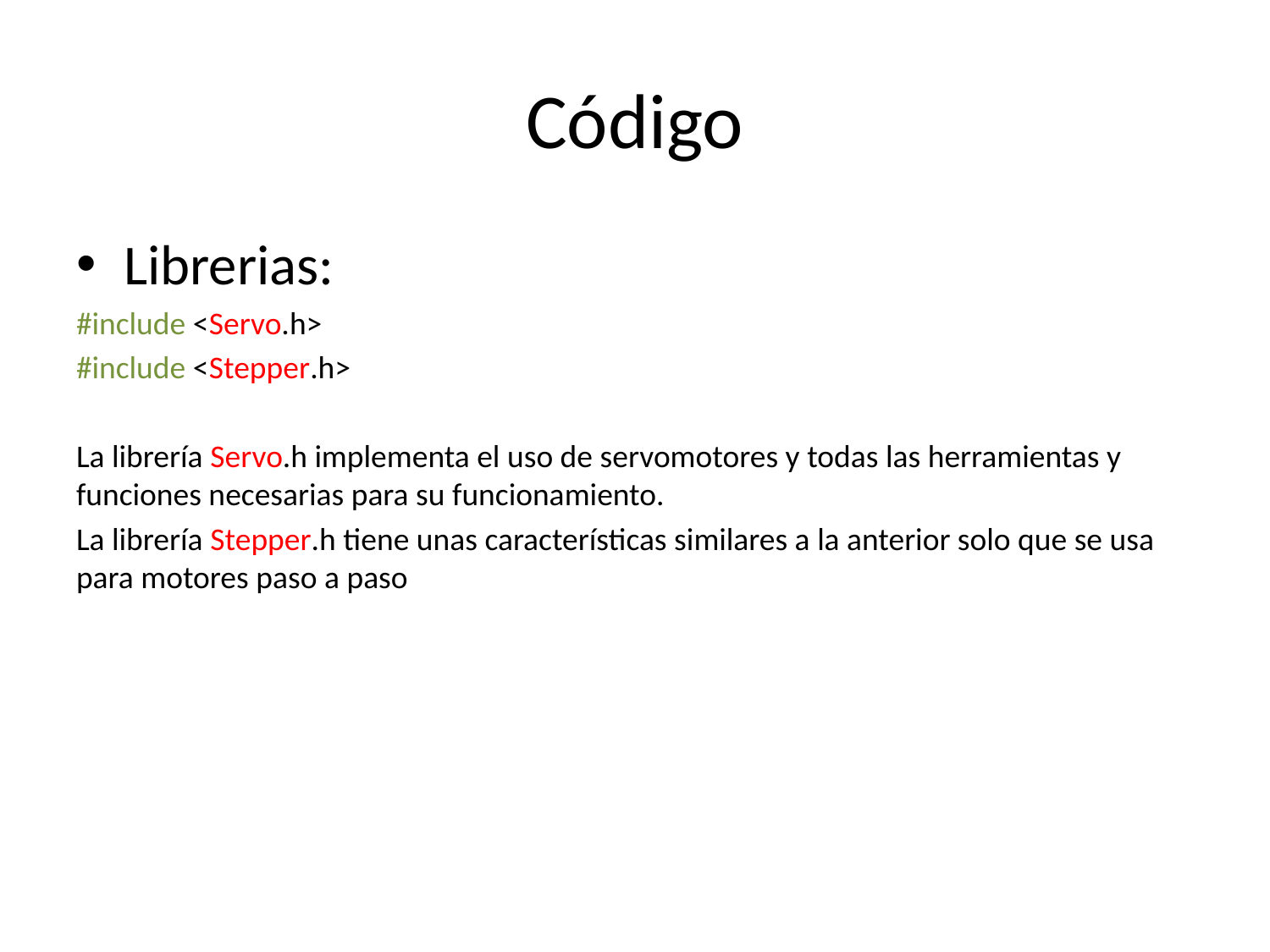

# Código
Librerias:
#include <Servo.h>
#include <Stepper.h>

La librería Servo.h implementa el uso de servomotores y todas las herramientas y funciones necesarias para su funcionamiento.
La librería Stepper.h tiene unas características similares a la anterior solo que se usa para motores paso a paso